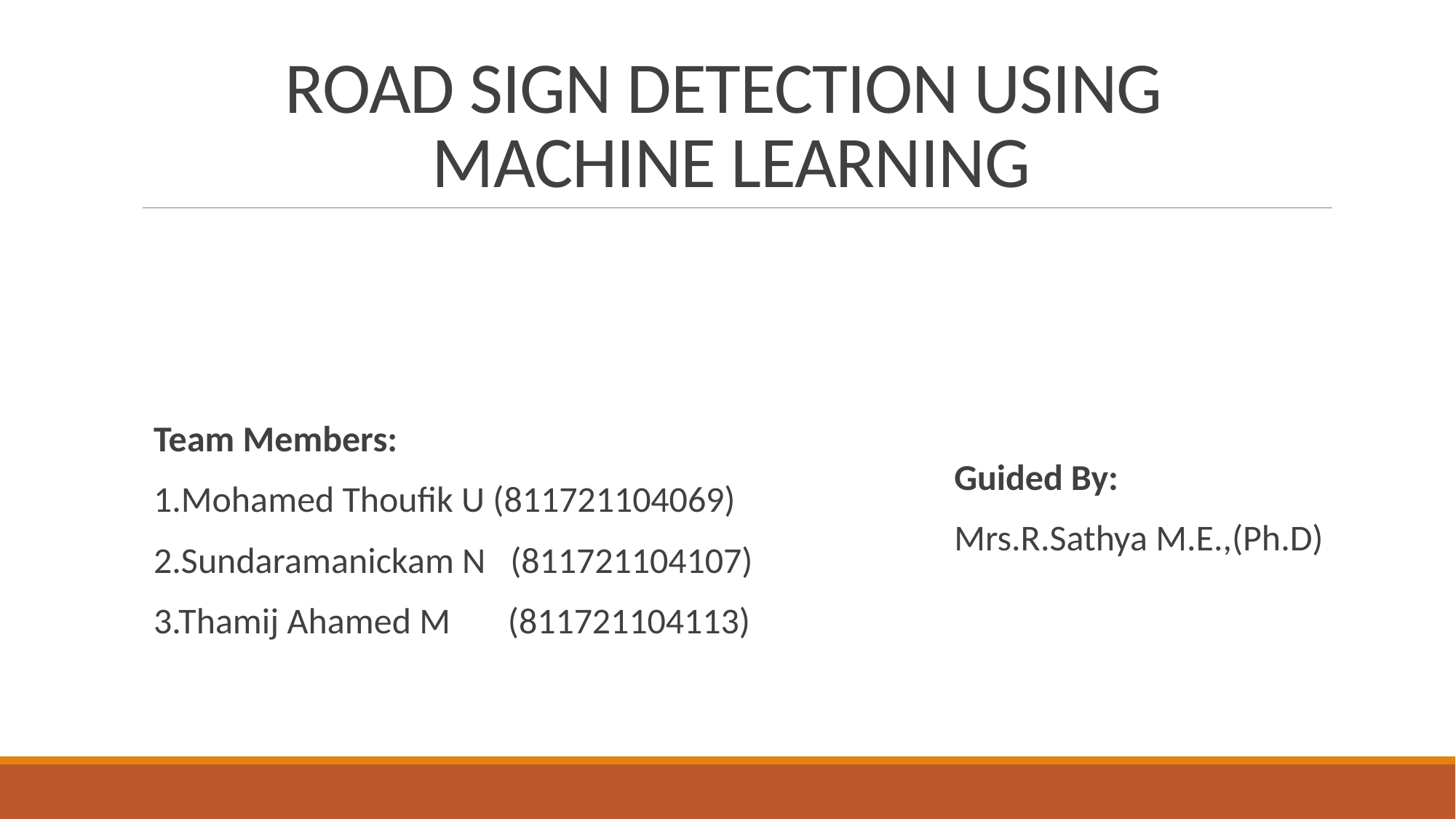

# ROAD SIGN DETECTION USING MACHINE LEARNING
Team Members:
1.Mohamed Thoufik U (811721104069)
2.Sundaramanickam N   (811721104107)
3.Thamij Ahamed M       (811721104113)
Guided By:
Mrs.R.Sathya M.E.,(Ph.D)